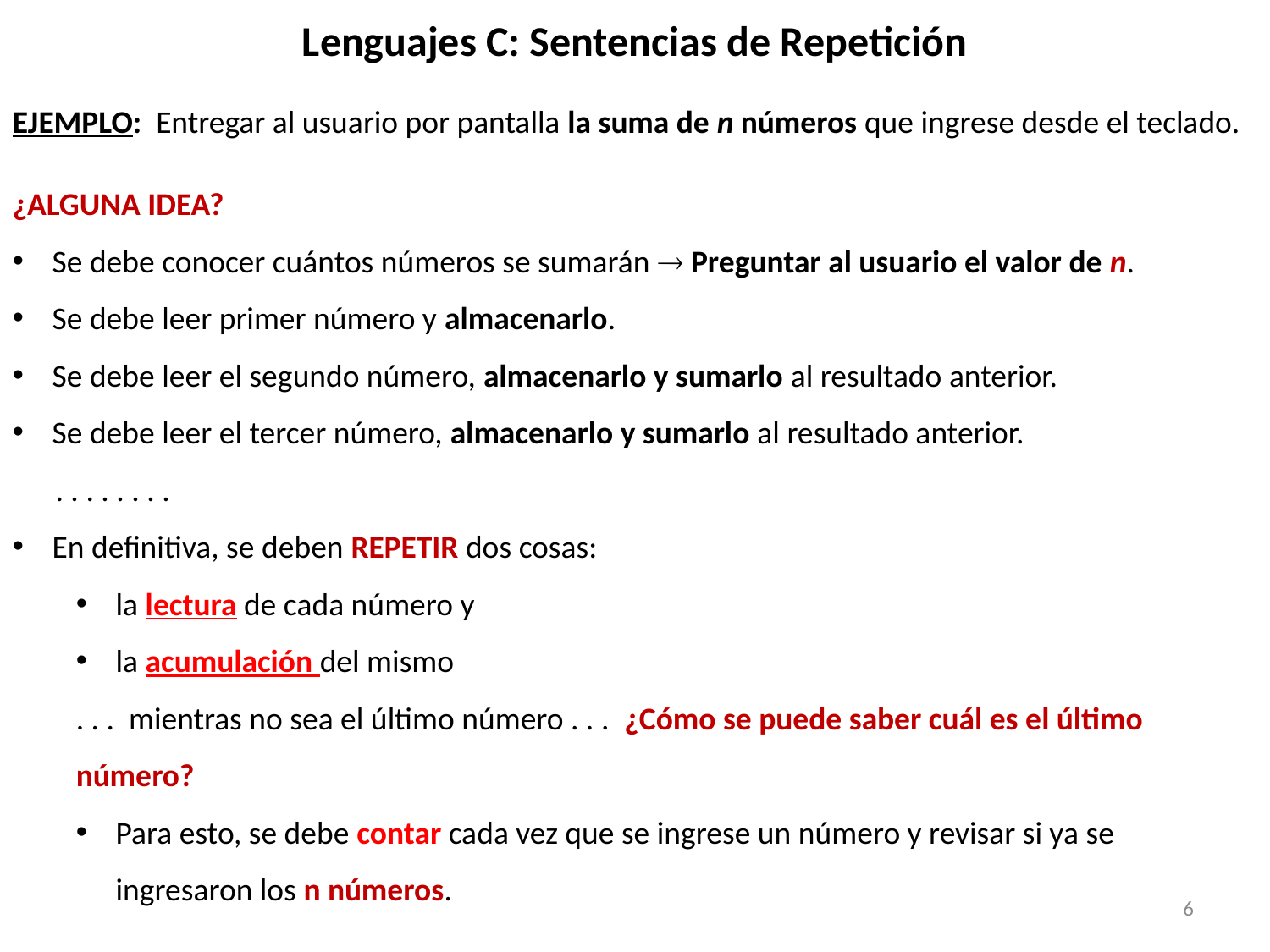

# Lenguajes C: Sentencias de Repetición
EJEMPLO:  Entregar al usuario por pantalla la suma de n números que ingrese desde el teclado.
¿ALGUNA IDEA?
Se debe conocer cuántos números se sumarán → Preguntar al usuario el valor de n.
Se debe leer primer número y almacenarlo.
Se debe leer el segundo número, almacenarlo y sumarlo al resultado anterior.
Se debe leer el tercer número, almacenarlo y sumarlo al resultado anterior.
      . . . . . . . .
En definitiva, se deben REPETIR dos cosas:
la lectura de cada número y
la acumulación del mismo
. . .  mientras no sea el último número . . .  ¿Cómo se puede saber cuál es el último número?
Para esto, se debe contar cada vez que se ingrese un número y revisar si ya se ingresaron los n números.
6